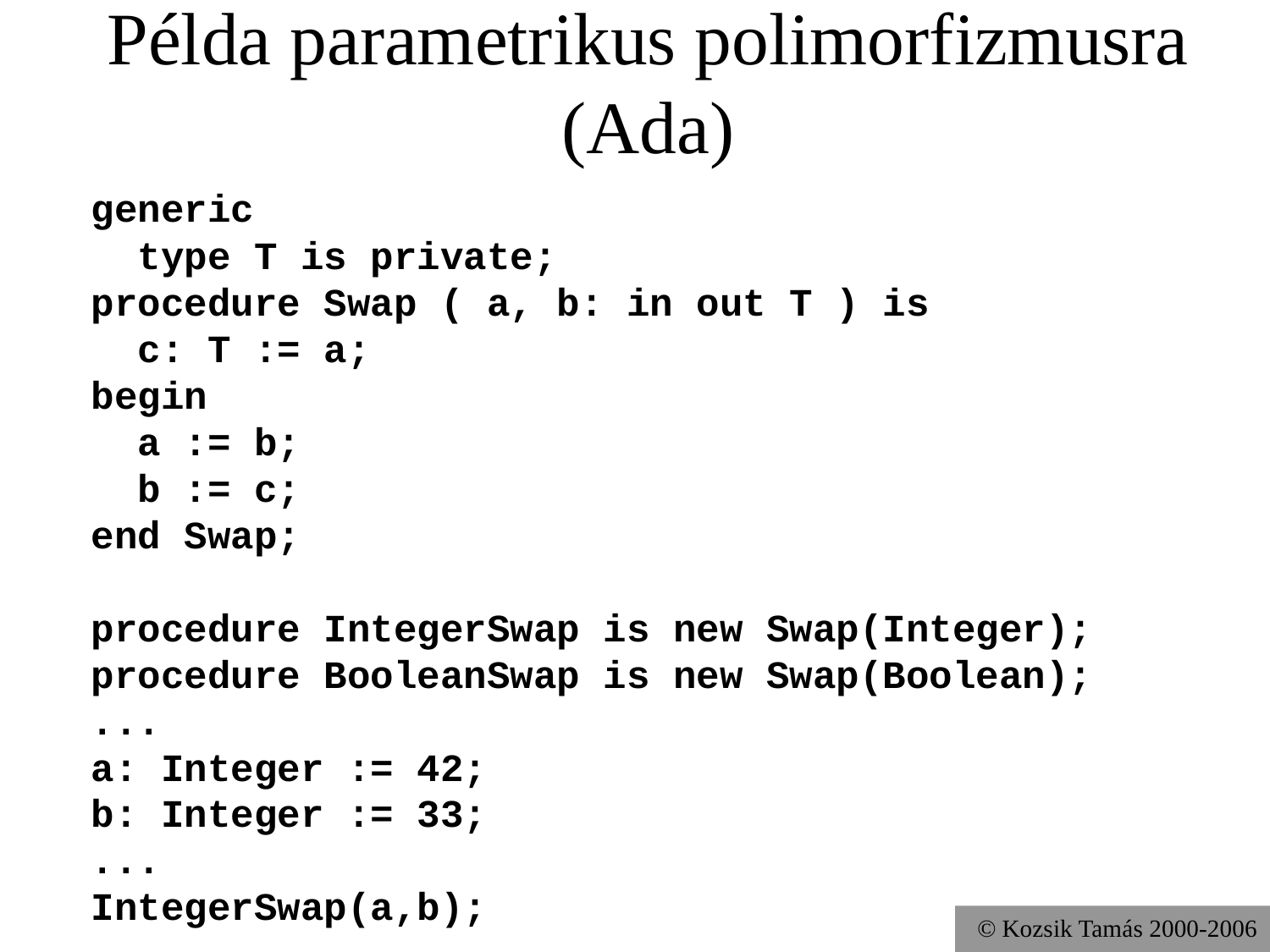

# Példa parametrikus polimorfizmusra (Ada)
	generic
	  type T is private;
	procedure Swap ( a, b: in out T ) is
	  c: T := a;
	begin
	  a := b;
	  b := c;
	end Swap;

	procedure IntegerSwap is new Swap(Integer);
	procedure BooleanSwap is new Swap(Boolean);
	...
	a: Integer := 42;
	b: Integer := 33;
	...
	IntegerSwap(a,b);

© Kozsik Tamás 2000-2006